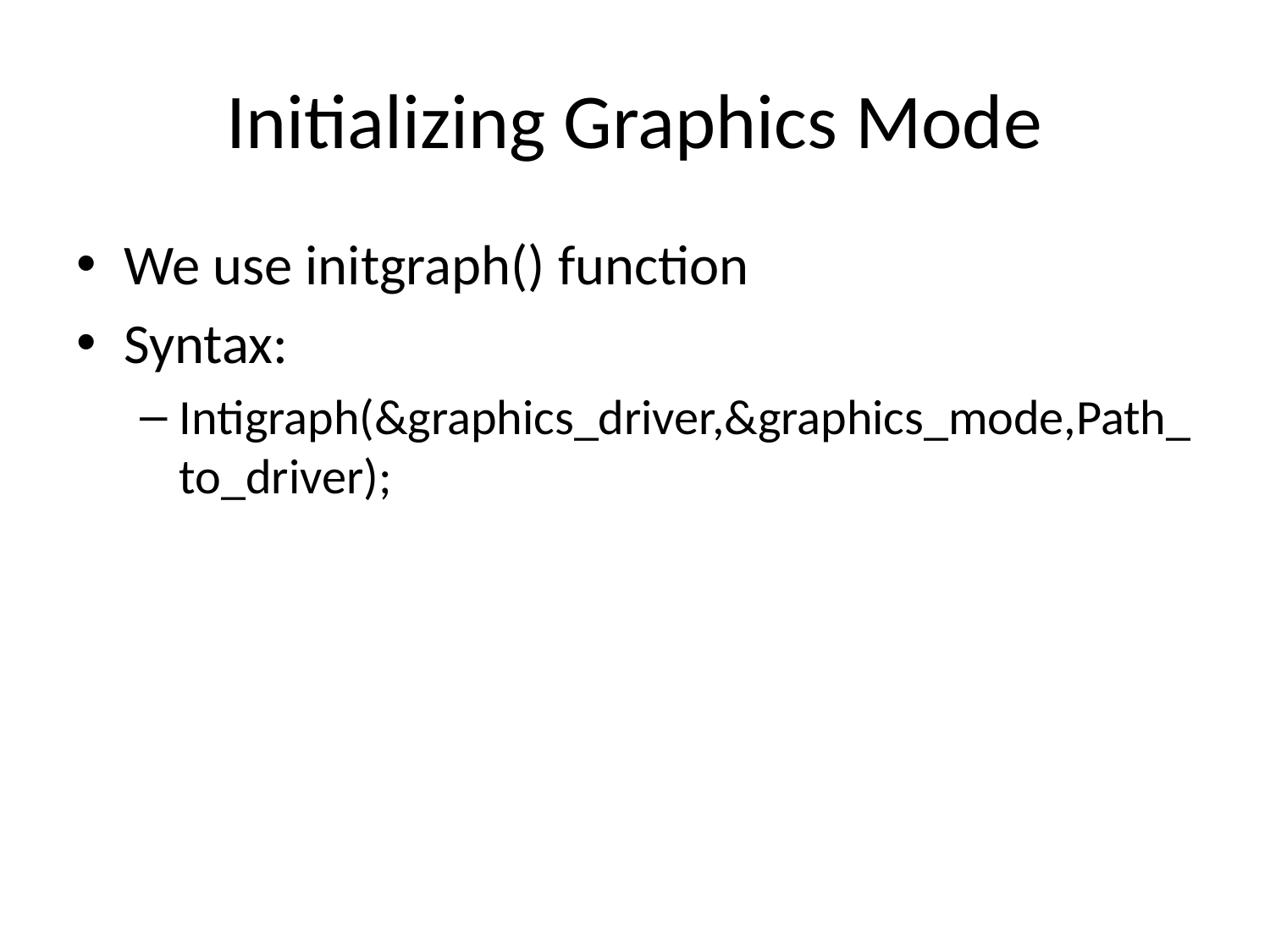

# Initializing Graphics Mode
We use initgraph() function
Syntax:
Intigraph(&graphics_driver,&graphics_mode,Path_to_driver);